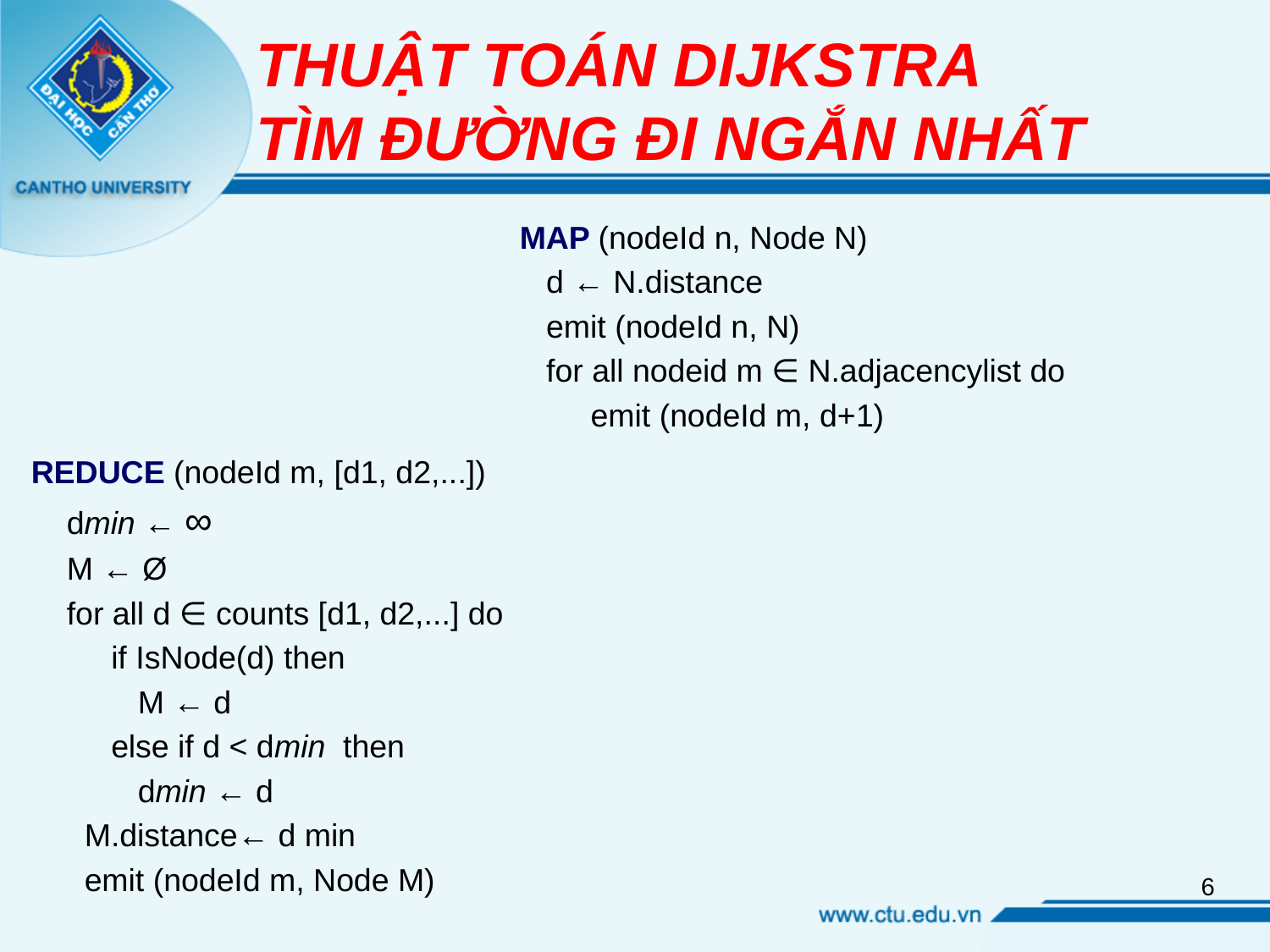

# THUẬT TOÁN DIJKSTRA
TÌM ĐƯỜNG ĐI NGẮN NHẤT
MAP (nodeId n, Node N)
   d ← N.distance
   emit (nodeId n, N)
   for all nodeid m ∈ N.adjacencylist do
        emit (nodeId m, d+1)

REDUCE (nodeId m, [d1, d2,...])
    dmin ← ∞
    M ← Ø
    for all d ∈ counts [d1, d2,...] do
         if IsNode(d) then
            M ← d
         else if d < dmin  then
            dmin ← d
      M.distance← d min
      emit (nodeId m, Node M)

6